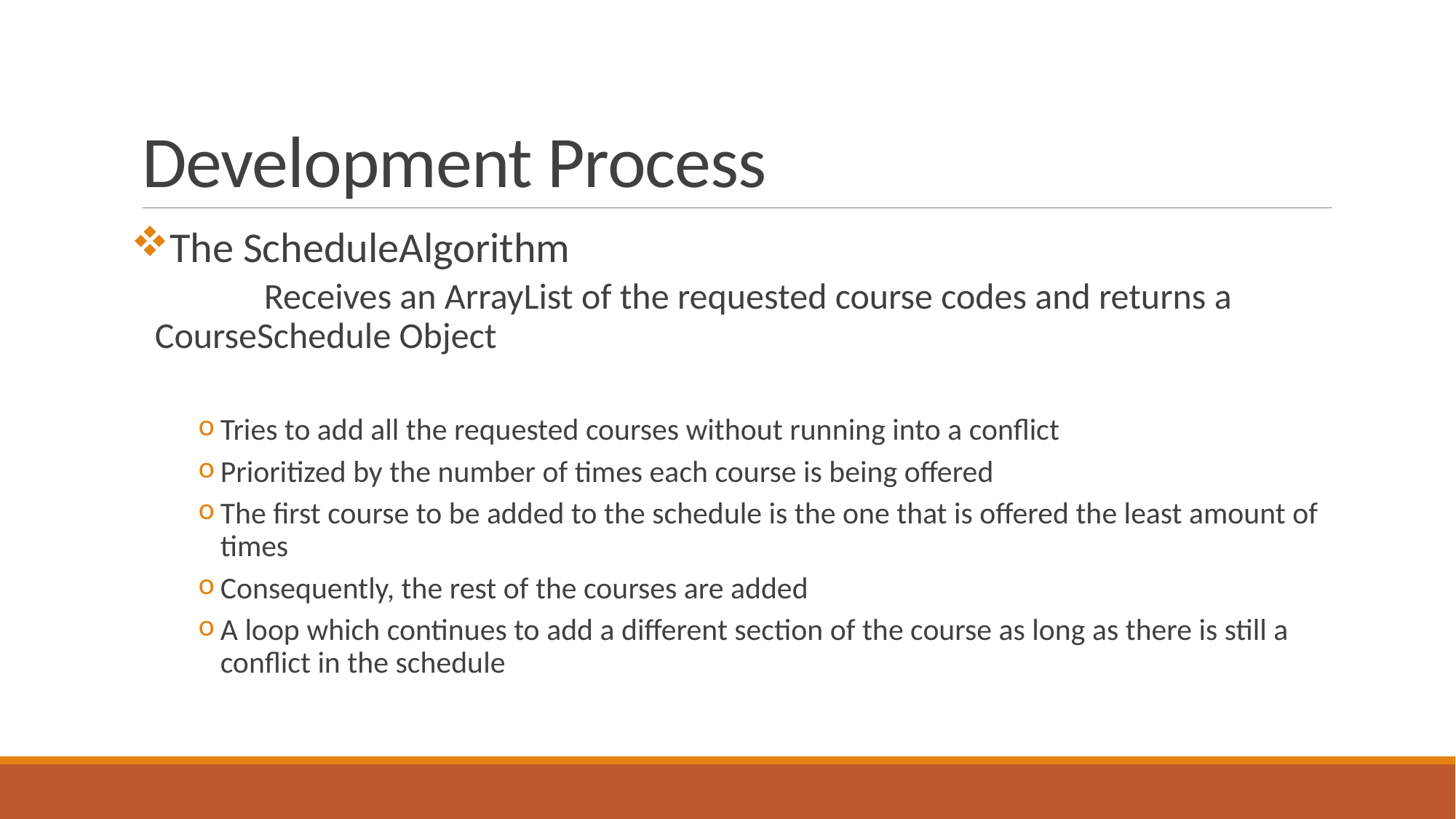

# Development Process
The ScheduleAlgorithm
	Receives an ArrayList of the requested course codes and returns a CourseSchedule Object

Tries to add all the requested courses without running into a conflict
Prioritized by the number of times each course is being offered
The first course to be added to the schedule is the one that is offered the least amount of times
Consequently, the rest of the courses are added
A loop which continues to add a different section of the course as long as there is still a conflict in the schedule